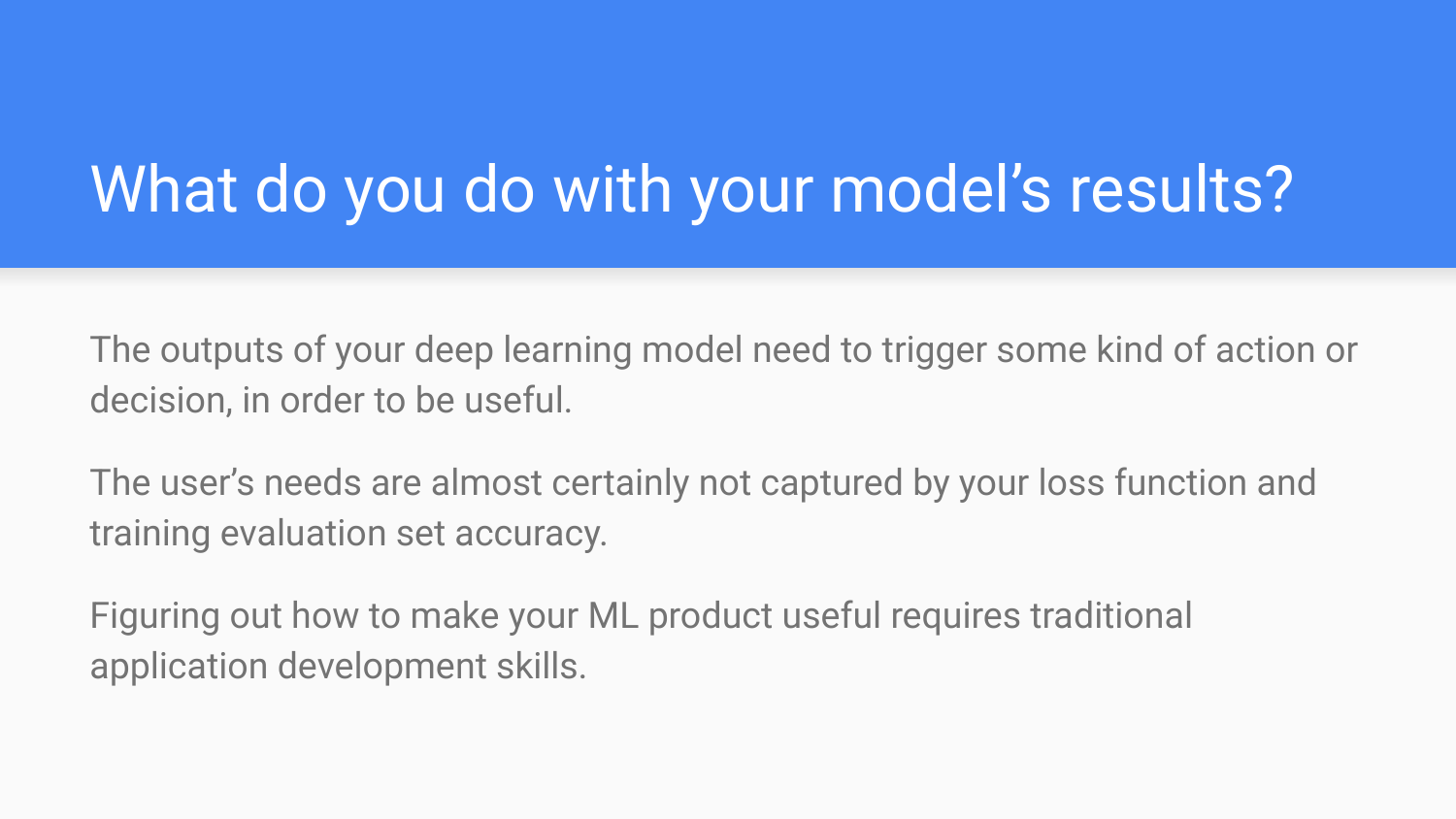

# What do you do with your model’s results?
The outputs of your deep learning model need to trigger some kind of action or decision, in order to be useful.
The user’s needs are almost certainly not captured by your loss function and training evaluation set accuracy.
Figuring out how to make your ML product useful requires traditional application development skills.